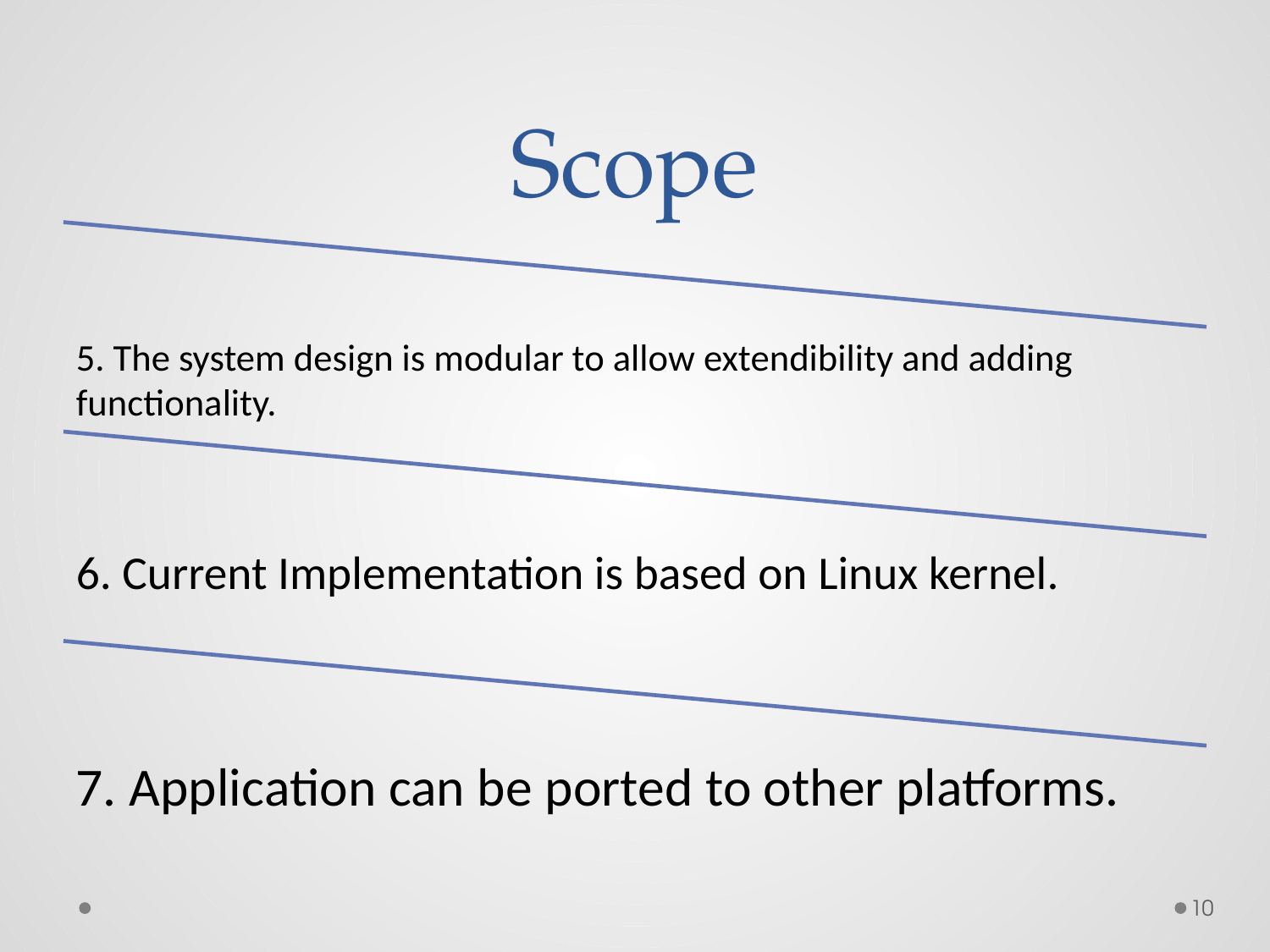

# Scope
5. The system design is modular to allow extendibility and adding functionality.
7. Application can be ported to other platforms.
6. Current Implementation is based on Linux kernel.
10